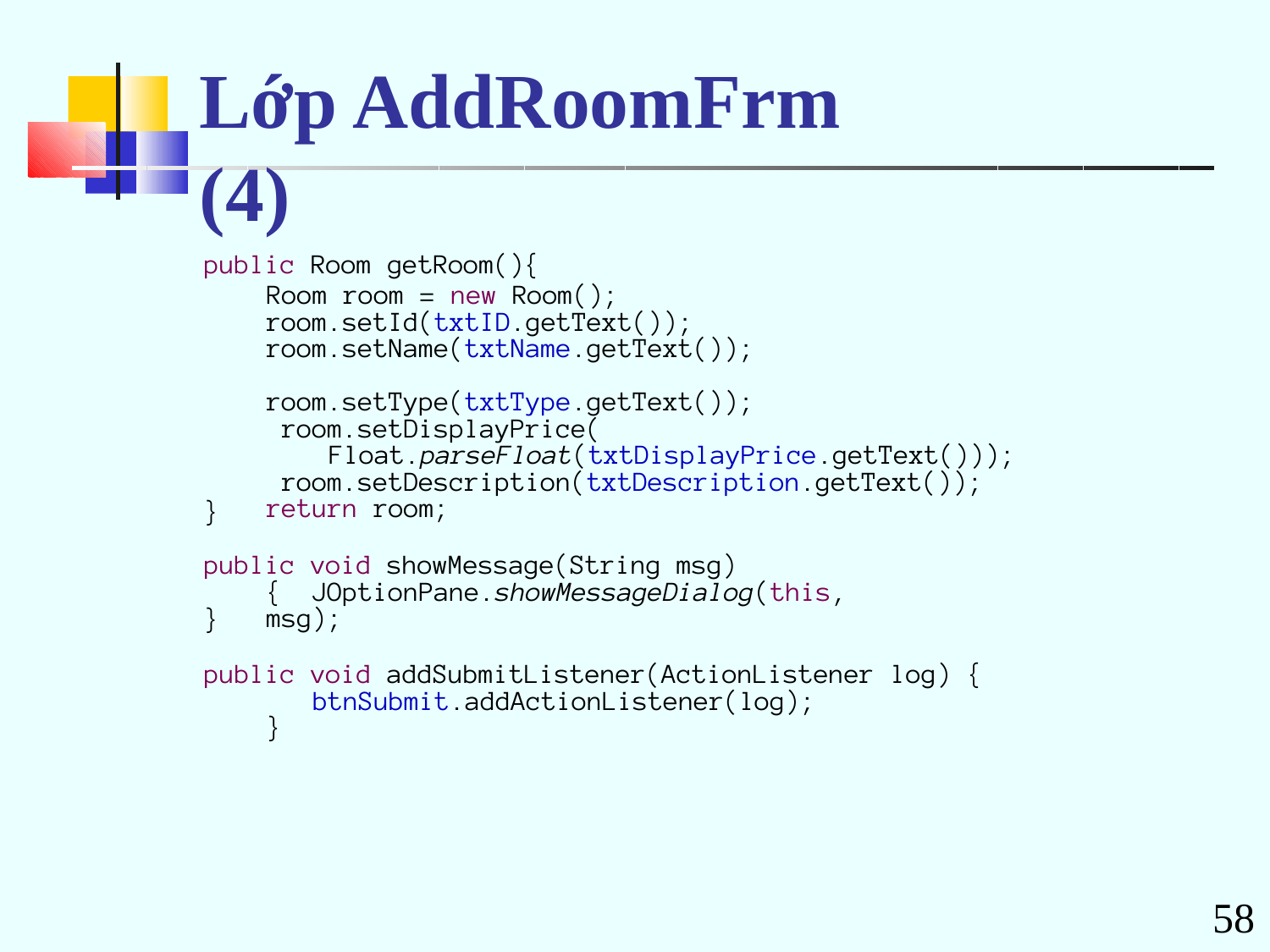

# Lớp AddRoomFrm	(4)

public Room getRoom(){
Room room = new Room();  room.setId(txtID.getText());  room.setName(txtName.getText());  room.setType(txtType.getText());  room.setDisplayPrice(
Float.parseFloat(txtDisplayPrice.getText()));  room.setDescription(txtDescription.getText());  return room;
}
public void showMessage(String msg){  JOptionPane.showMessageDialog(this, msg);
}

public void addSubmitListener(ActionListener log) {  btnSubmit.addActionListener(log);
}
58